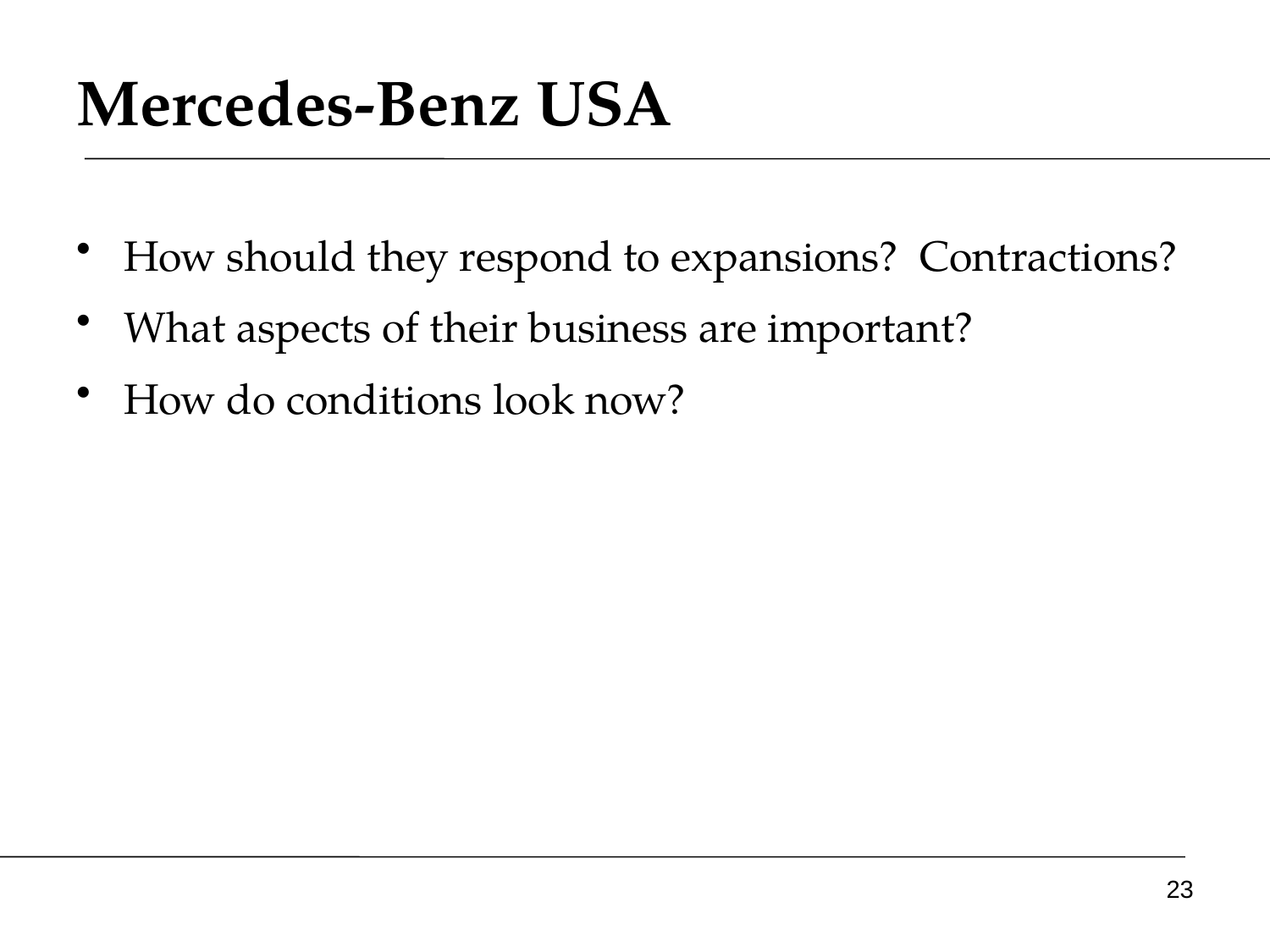

Mercedes-Benz USA
How should they respond to expansions?  Contractions?
What aspects of their business are important?
How do conditions look now?
23